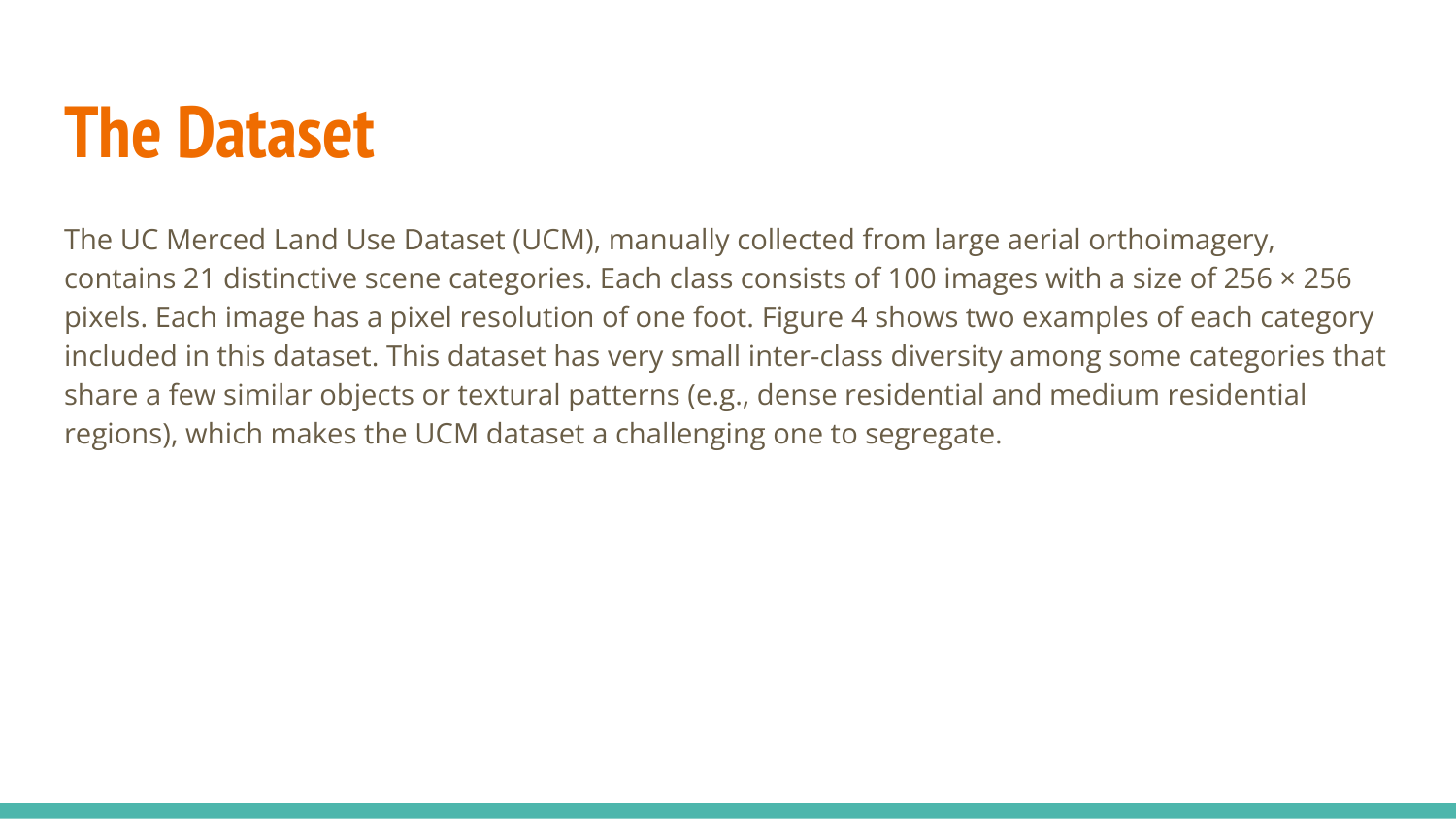

# The Dataset
The UC Merced Land Use Dataset (UCM), manually collected from large aerial orthoimagery, contains 21 distinctive scene categories. Each class consists of 100 images with a size of 256 × 256 pixels. Each image has a pixel resolution of one foot. Figure 4 shows two examples of each category included in this dataset. This dataset has very small inter-class diversity among some categories that share a few similar objects or textural patterns (e.g., dense residential and medium residential regions), which makes the UCM dataset a challenging one to segregate.